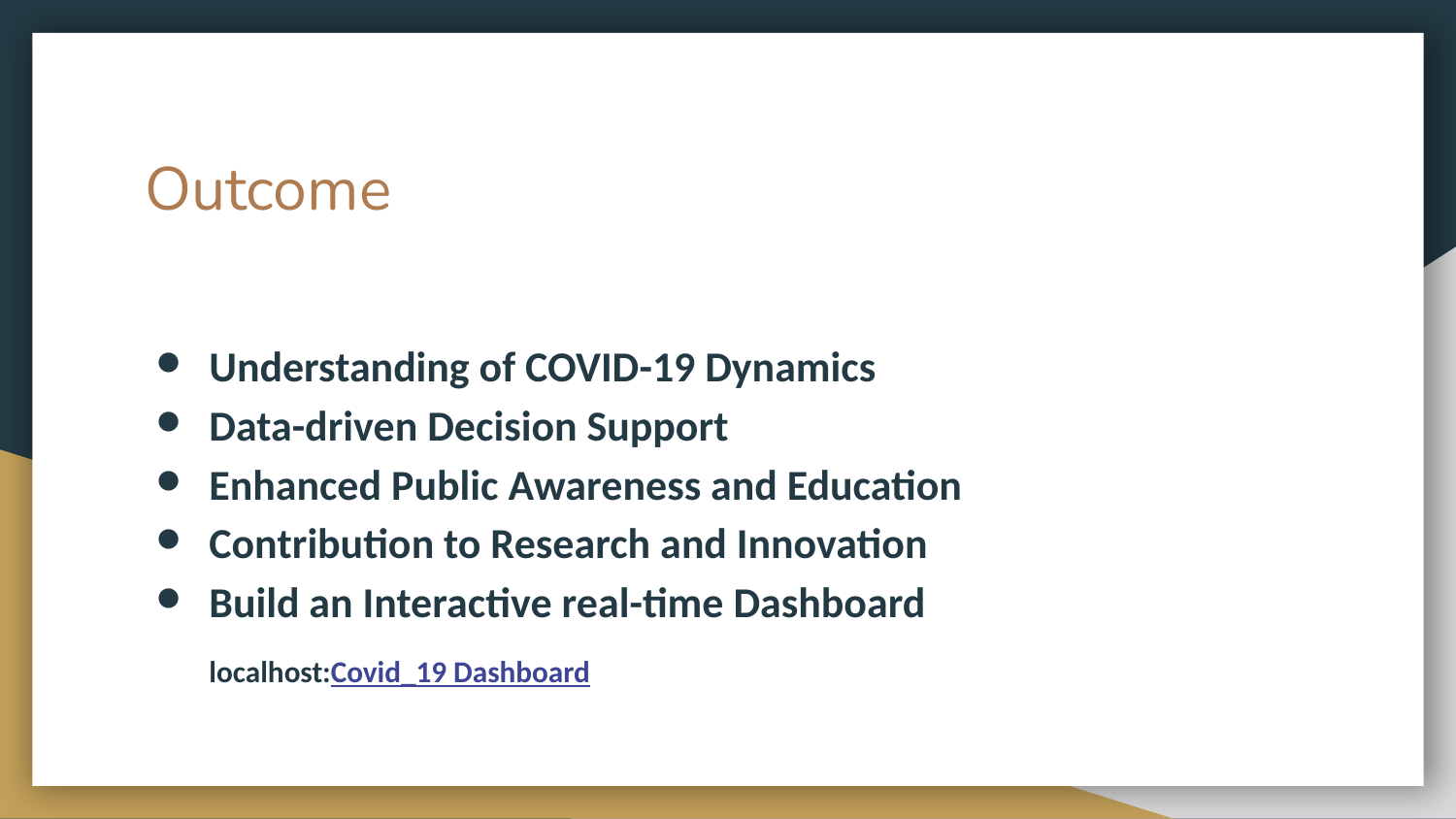

# Outcome
Understanding of COVID-19 Dynamics
Data-driven Decision Support
Enhanced Public Awareness and Education
Contribution to Research and Innovation
Build an Interactive real-time Dashboard
localhost:Covid_19 Dashboard